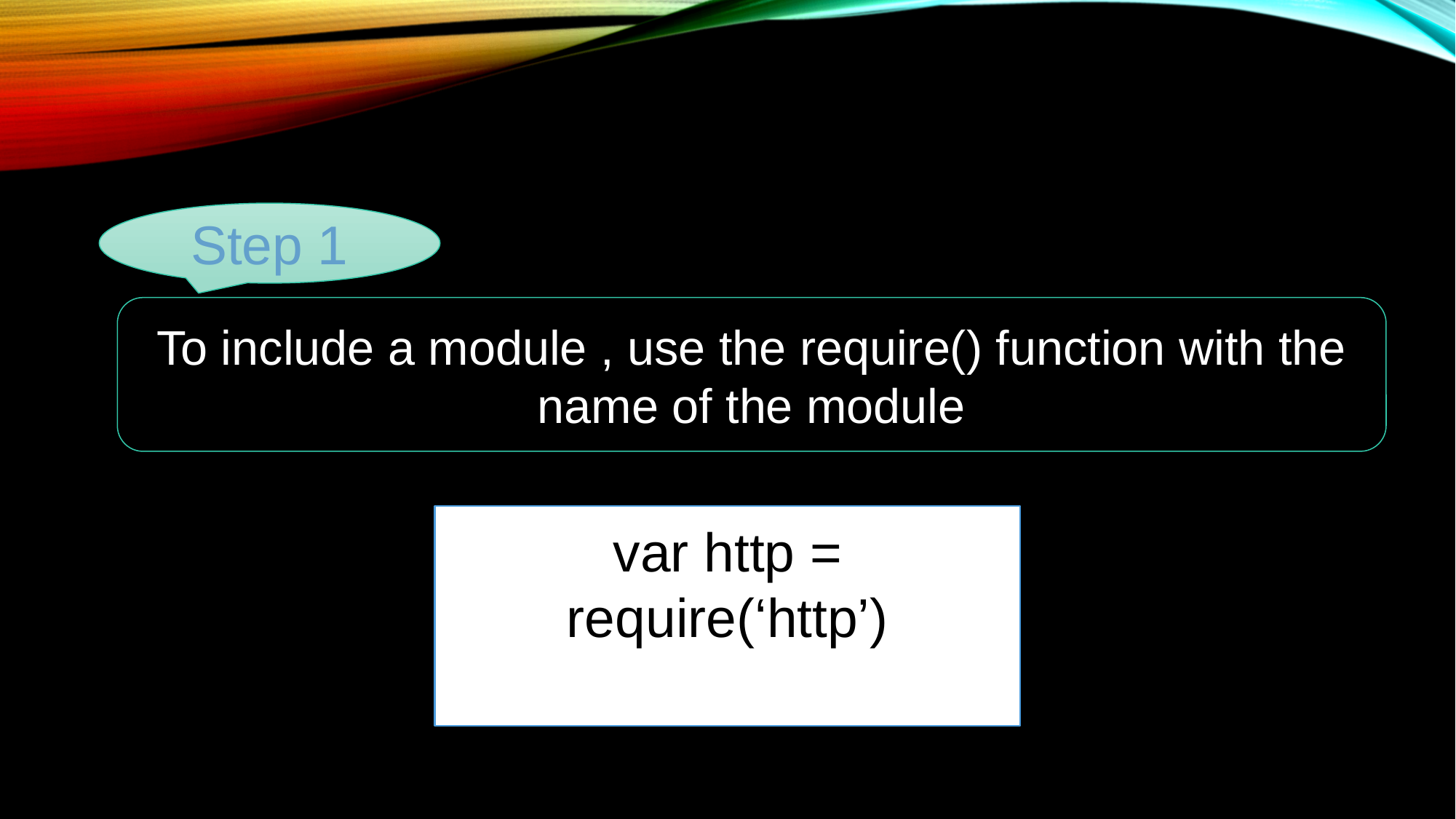

Step 1
To include a module , use the require() function with the name of the module
var http = require(‘http’)